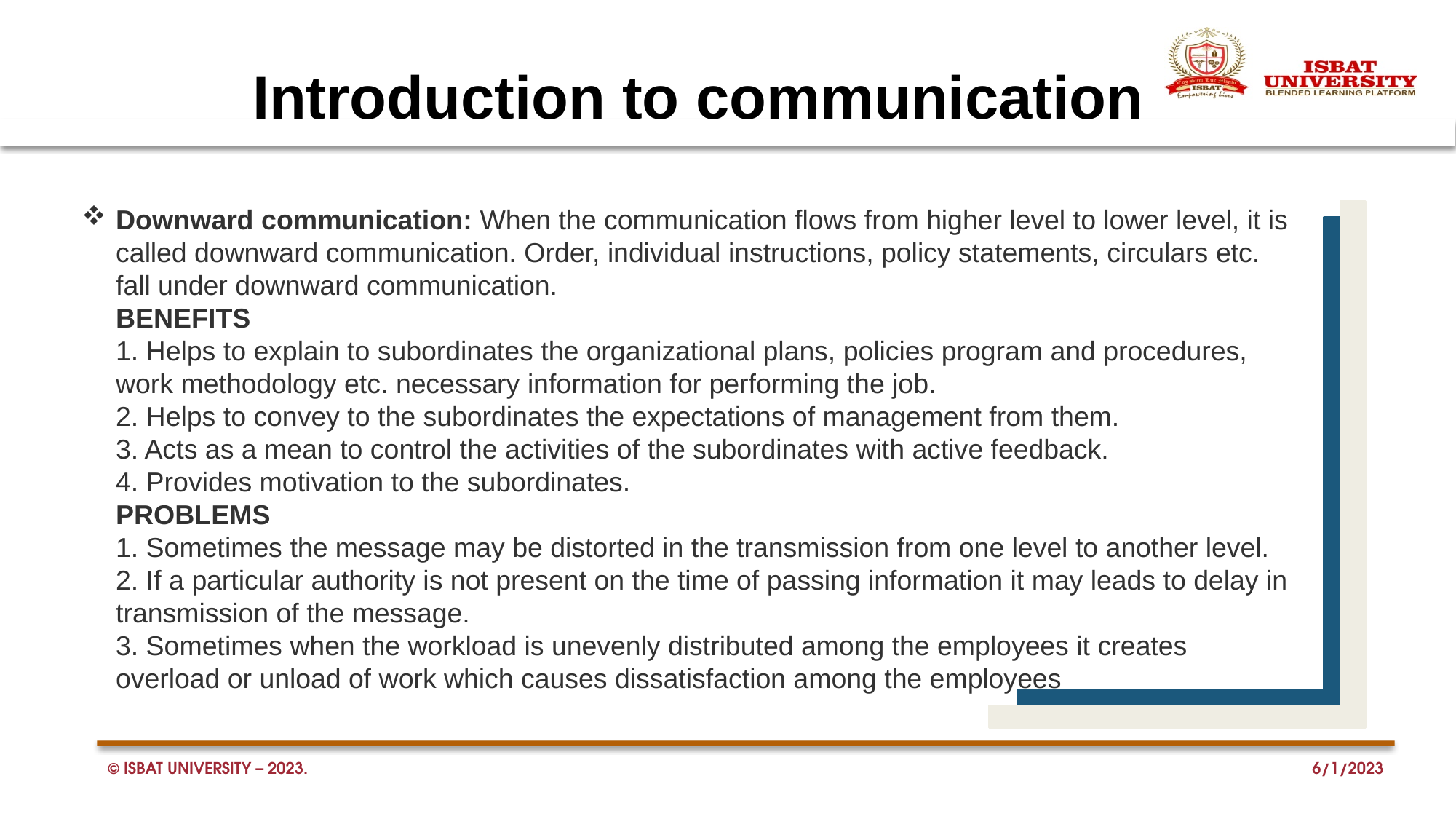

Introduction to communication
# Downward communication: When the communication flows from higher level to lower level, it is called downward communication. Order, individual instructions, policy statements, circulars etc. fall under downward communication. BENEFITS 1. Helps to explain to subordinates the organizational plans, policies program and procedures, work methodology etc. necessary information for performing the job. 2. Helps to convey to the subordinates the expectations of management from them. 3. Acts as a mean to control the activities of the subordinates with active feedback. 4. Provides motivation to the subordinates. PROBLEMS 1. Sometimes the message may be distorted in the transmission from one level to another level. 2. If a particular authority is not present on the time of passing information it may leads to delay in transmission of the message. 3. Sometimes when the workload is unevenly distributed among the employees it creates overload or unload of work which causes dissatisfaction among the employees